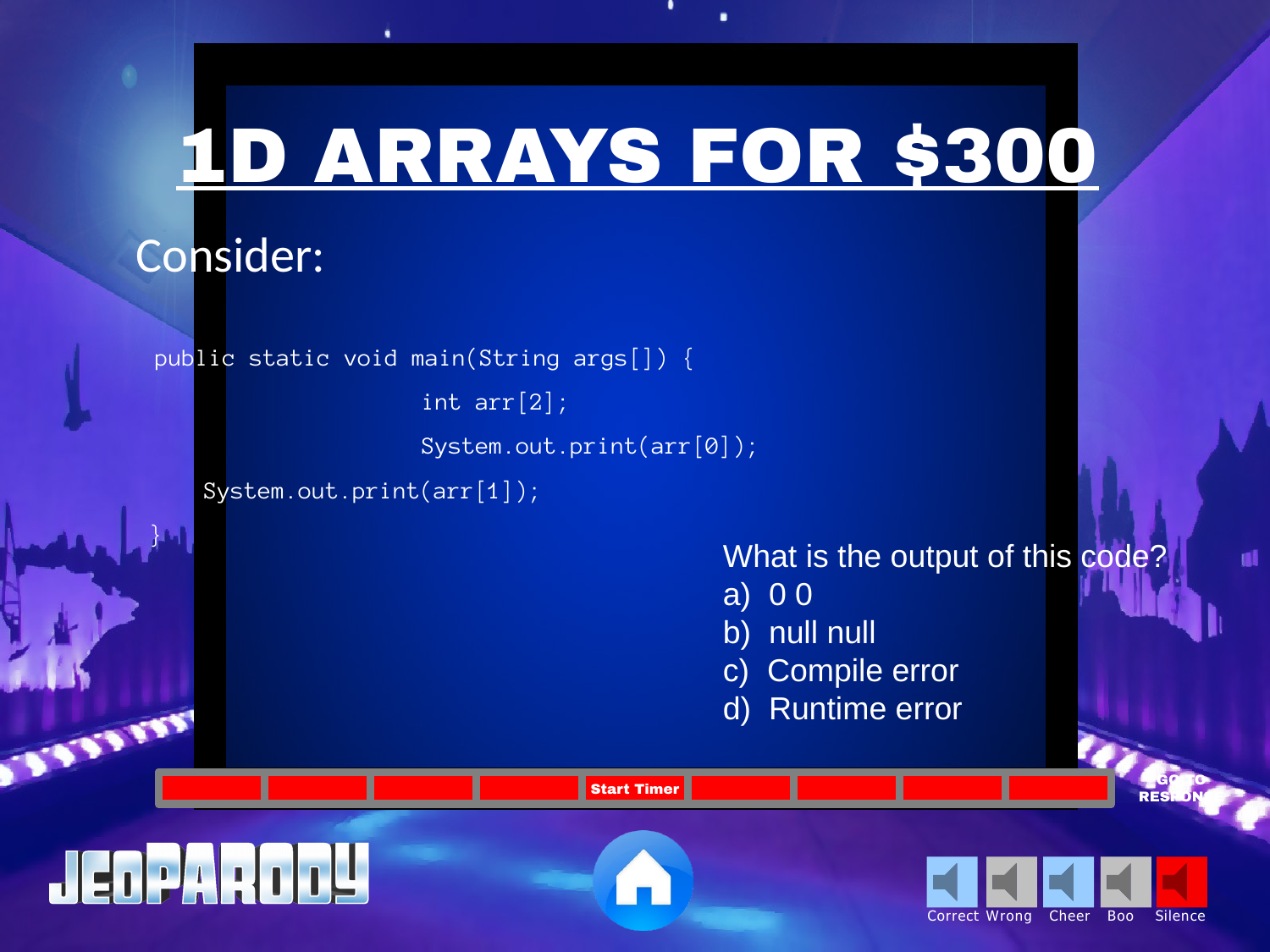

1D ARRAYS FOR $300
Consider:

  public static void main(String args[]) {
    		int arr[2];
    		System.out.print(arr[0]);
     System.out.print(arr[1]);
 }

What is the output of this code?
a)  0 0
b)  null null
c)  Compile error
d)  Runtime error